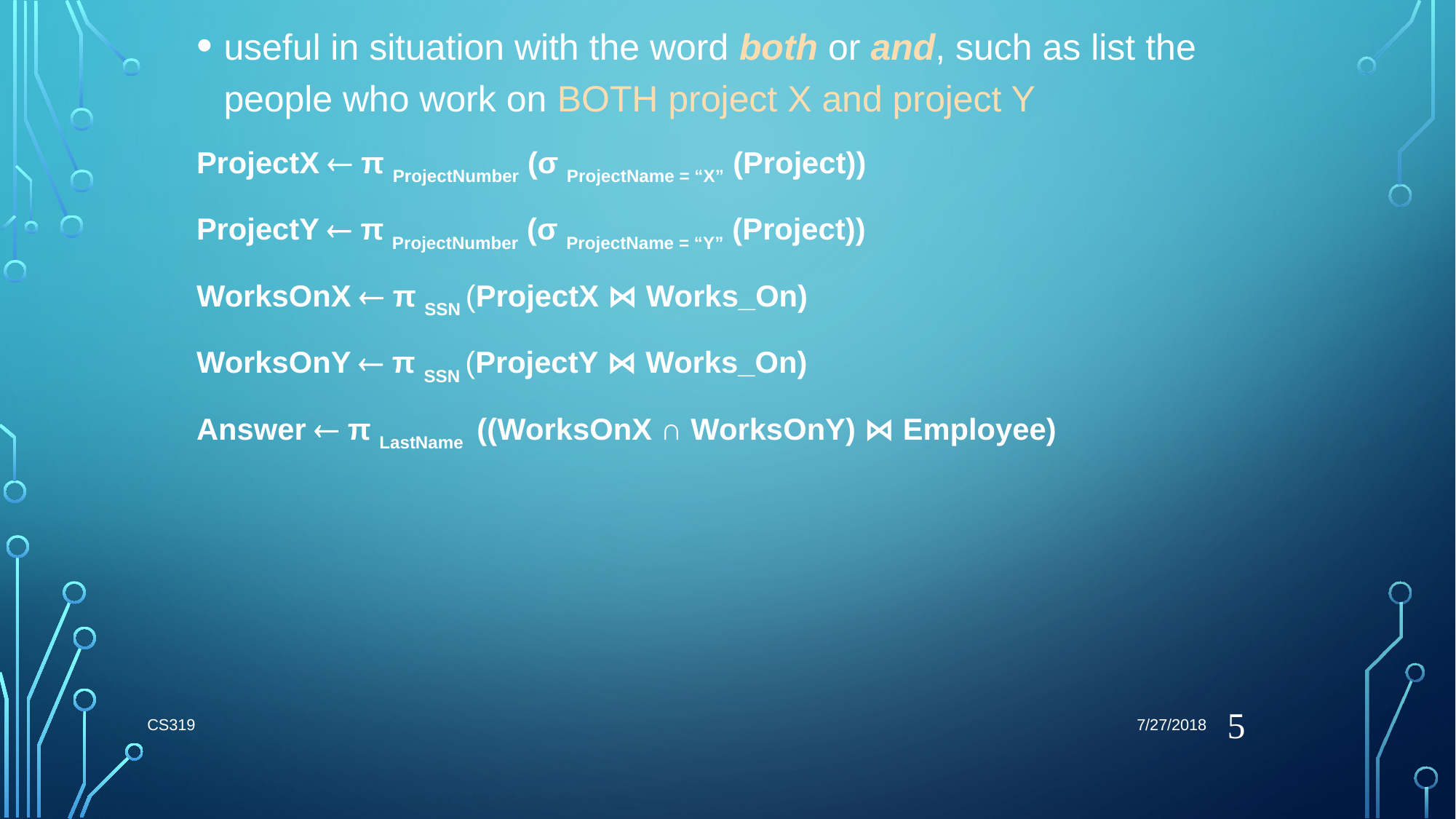

7/27/2018
useful in situation with the word both or and, such as list the people who work on BOTH project X and project Y
ProjectX ← π ProjectNumber (σ ProjectName = “X” (Project))
ProjectY ← π ProjectNumber (σ ProjectName = “Y” (Project))
WorksOnX ← π SSN (ProjectX ⋈ Works_On)
WorksOnY ← π SSN (ProjectY ⋈ Works_On)
Answer ← π LastName  ((WorksOnX ∩ WorksOnY) ⋈ Employee)

5
CS319